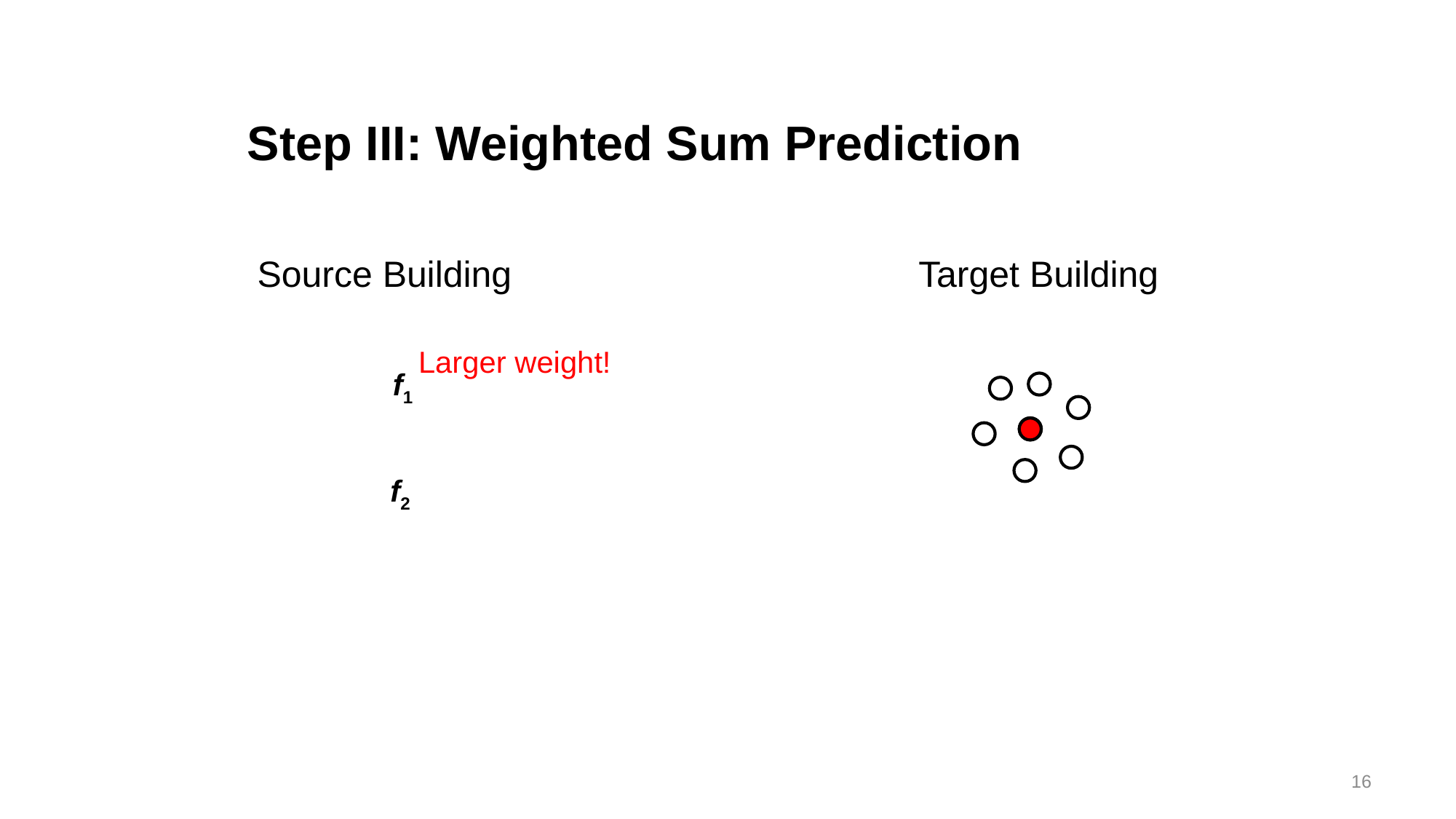

Step III: Weighted Sum Prediction
Source Building
Target Building
Larger weight!
f1

f2
16